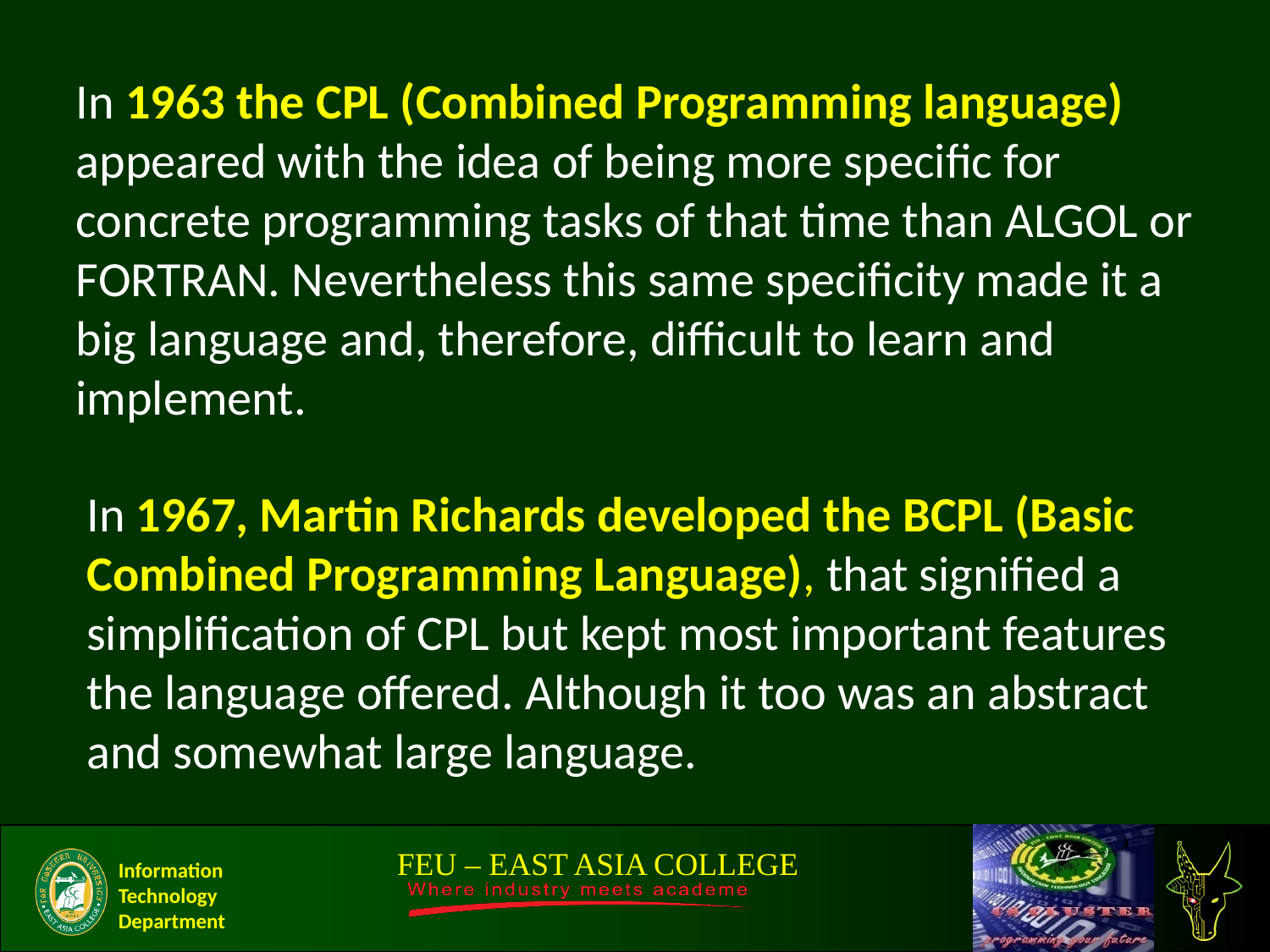

In 1963 the CPL (Combined Programming language) appeared with the idea of being more specific for concrete programming tasks of that time than ALGOL or FORTRAN. Nevertheless this same specificity made it a big language and, therefore, difficult to learn and implement.
In 1967, Martin Richards developed the BCPL (Basic Combined Programming Language), that signified a simplification of CPL but kept most important features the language offered. Although it too was an abstract and somewhat large language.